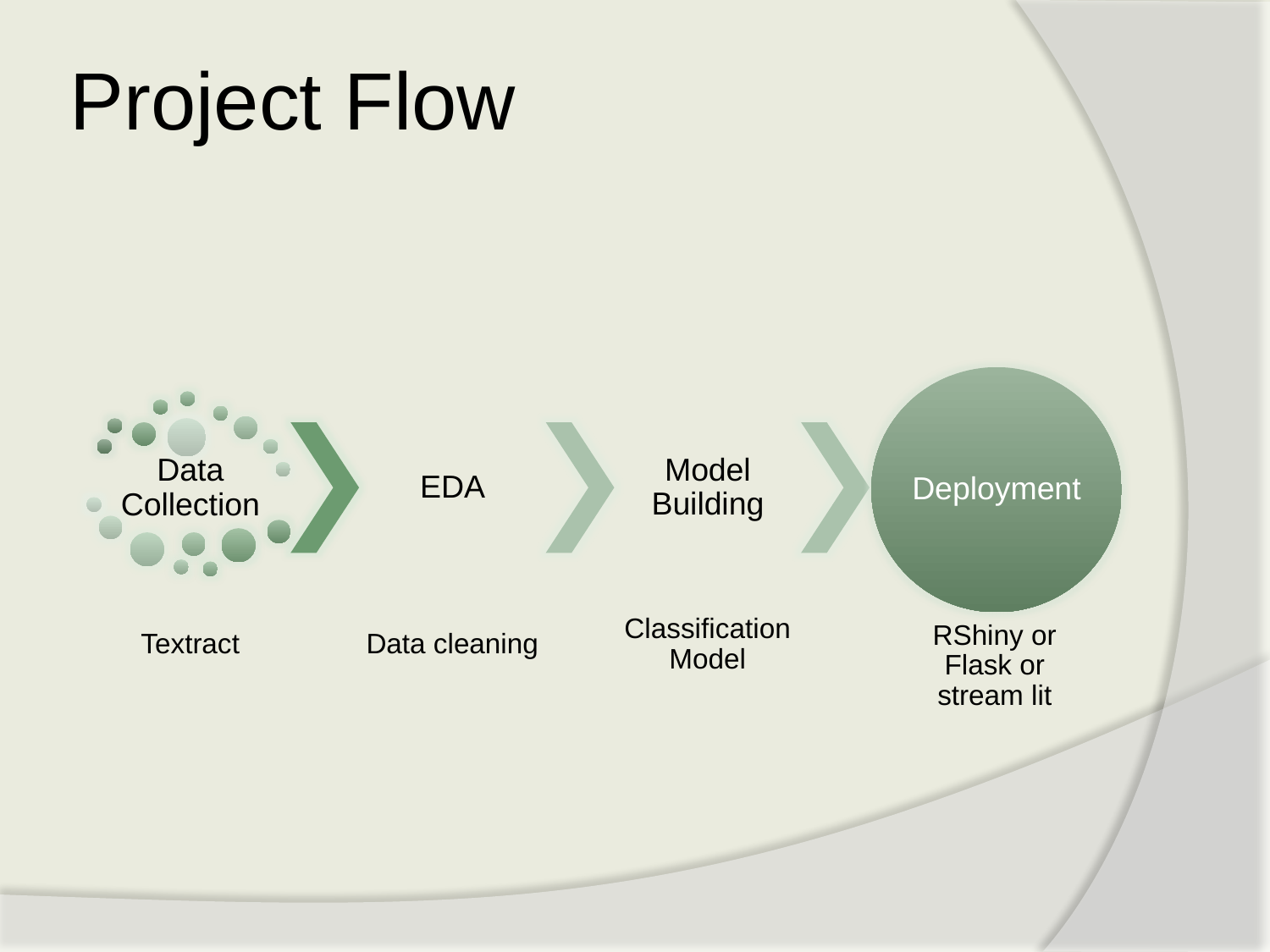

# Project Flow
Data Collection
Textract
EDA
Data cleaning
Model Building
Classification Model
Deployment
RShiny or Flask or stream lit